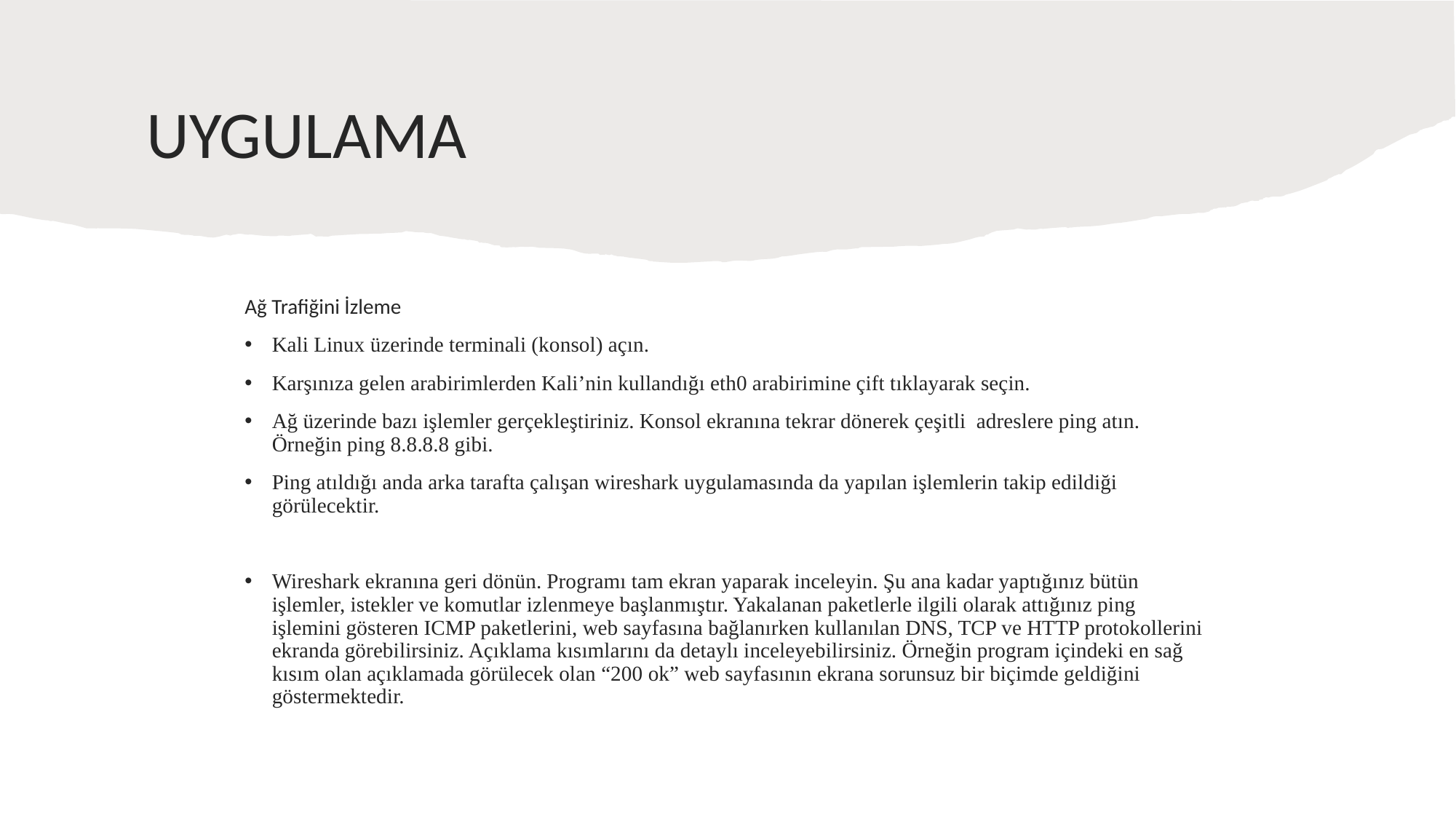

# UYGULAMA
Ağ Trafiğini İzleme
Kali Linux üzerinde terminali (konsol) açın.
Karşınıza gelen arabirimlerden Kali’nin kullandığı eth0 arabirimine çift tıklayarak seçin.
Ağ üzerinde bazı işlemler gerçekleştiriniz. Konsol ekranına tekrar dönerek çeşitli  adreslere ping atın. Örneğin ping 8.8.8.8 gibi.
Ping atıldığı anda arka tarafta çalışan wireshark uygulamasında da yapılan işlemlerin takip edildiği görülecektir.

Wireshark ekranına geri dönün. Programı tam ekran yaparak inceleyin. Şu ana kadar yaptığınız bütün işlemler, istekler ve komutlar izlenmeye başlanmıştır. Yakalanan paketlerle ilgili olarak attığınız ping işlemini gösteren ICMP paketlerini, web sayfasına bağlanırken kullanılan DNS, TCP ve HTTP protokollerini ekranda görebilirsiniz. Açıklama kısımlarını da detaylı inceleyebilirsiniz. Örneğin program içindeki en sağ kısım olan açıklamada görülecek olan “200 ok” web sayfasının ekrana sorunsuz bir biçimde geldiğini göstermektedir.